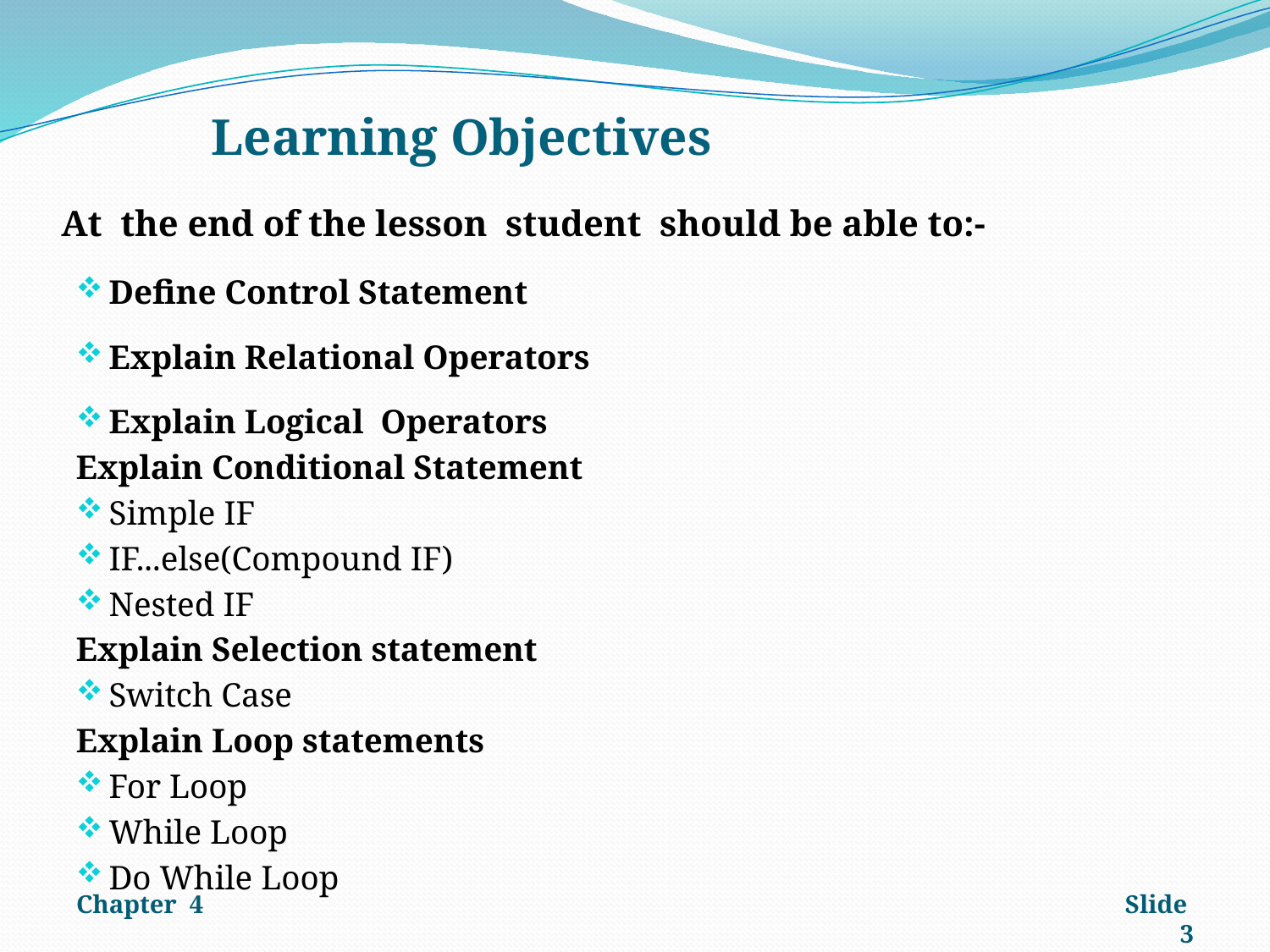

# Learning Objectives
At  the end of the lesson  student  should be able to:-
Define Control Statement
Explain Relational Operators
Explain Logical  Operators
Explain Conditional Statement
Simple IF
IF...else(Compound IF)
Nested IF
Explain Selection statement
Switch Case
Explain Loop statements
For Loop
While Loop
Do While Loop

Chapter  4
Slide 3